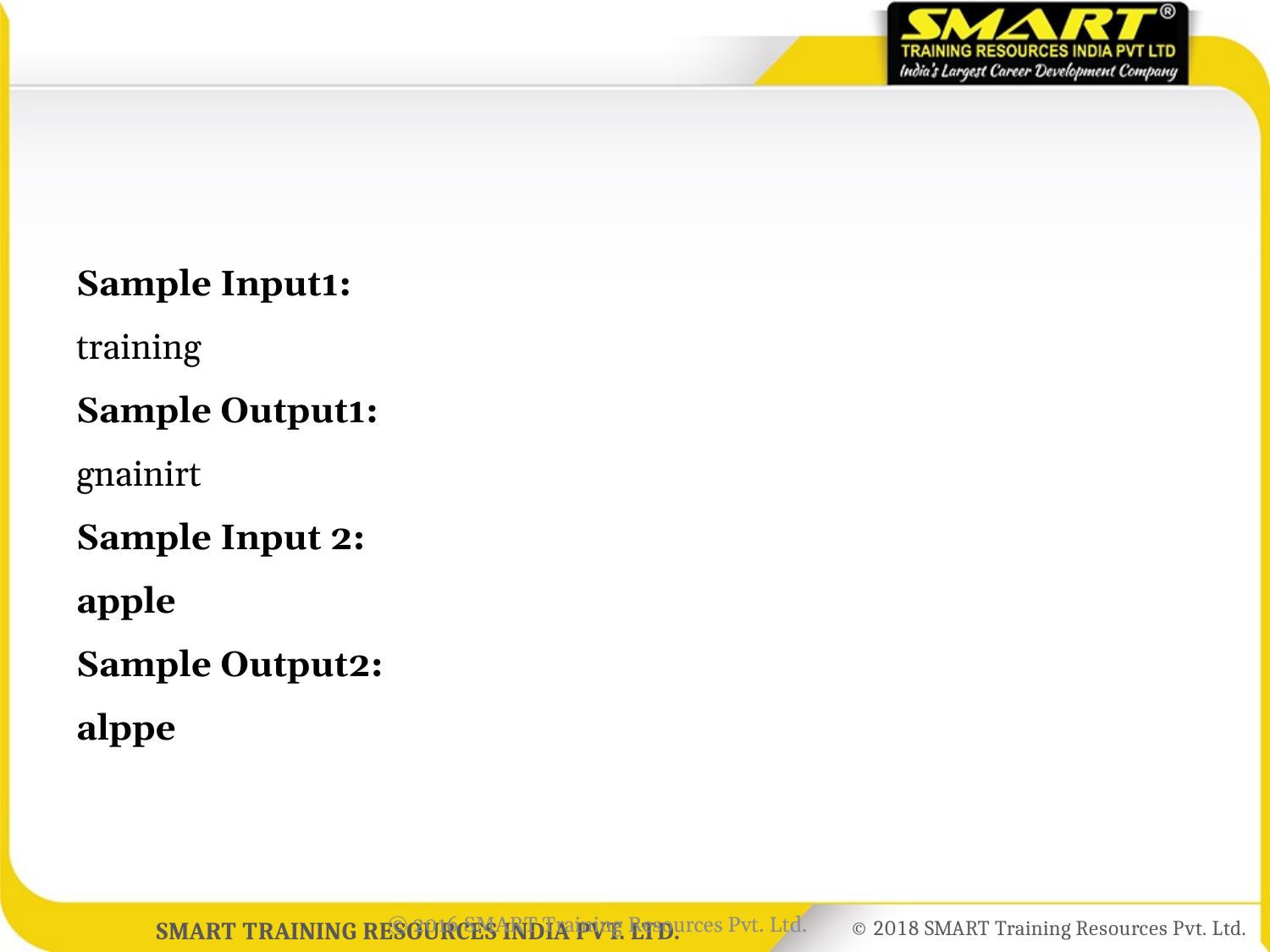

#
Sample Input1:
training
Sample Output1:
gnainirt
Sample Input 2:
apple
Sample Output2:
alppe

© 2016 SMART Training Resources Pvt. Ltd.